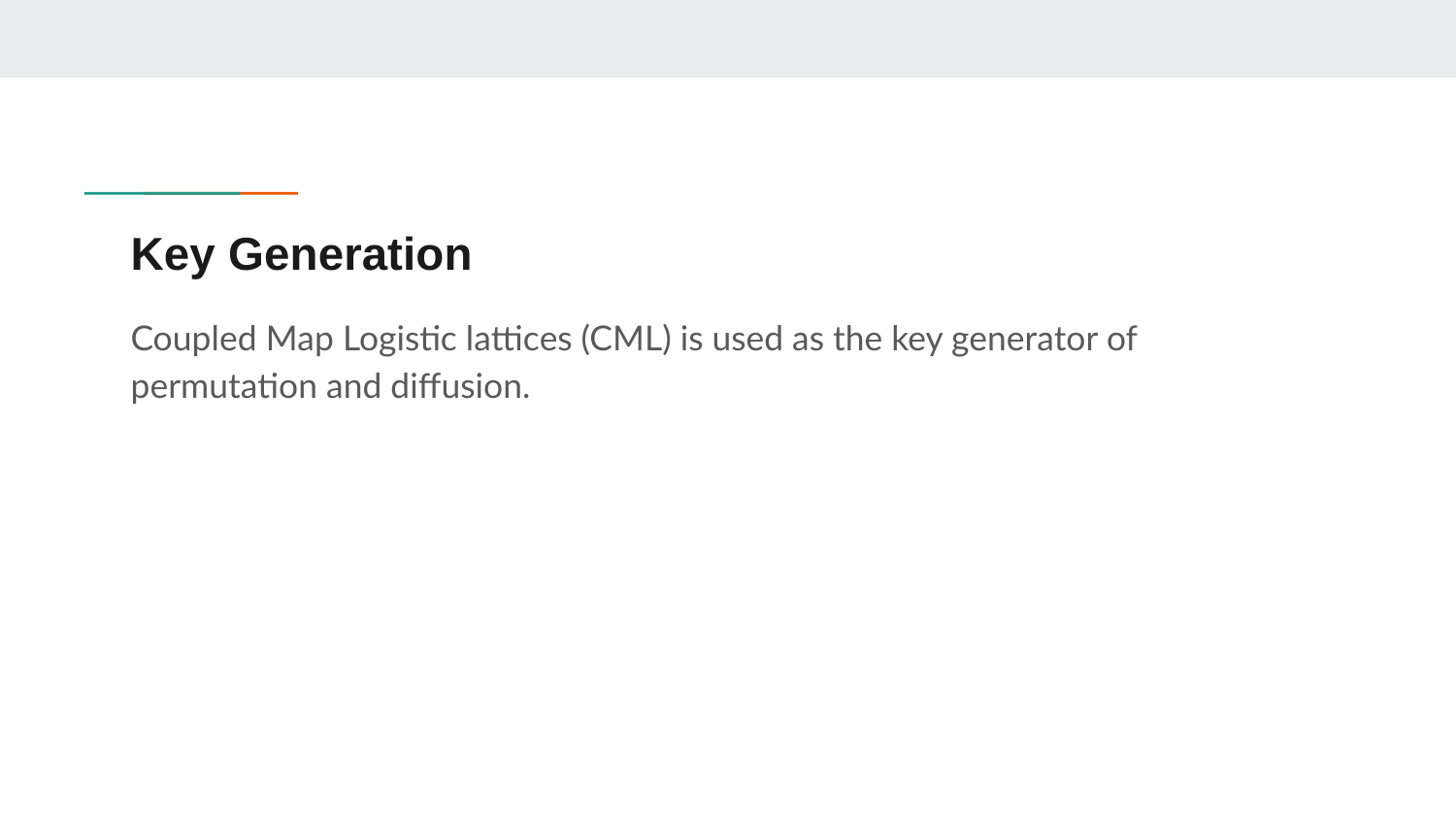

# Key Generation
Coupled Map Logistic lattices (CML) is used as the key generator of permutation and diffusion.